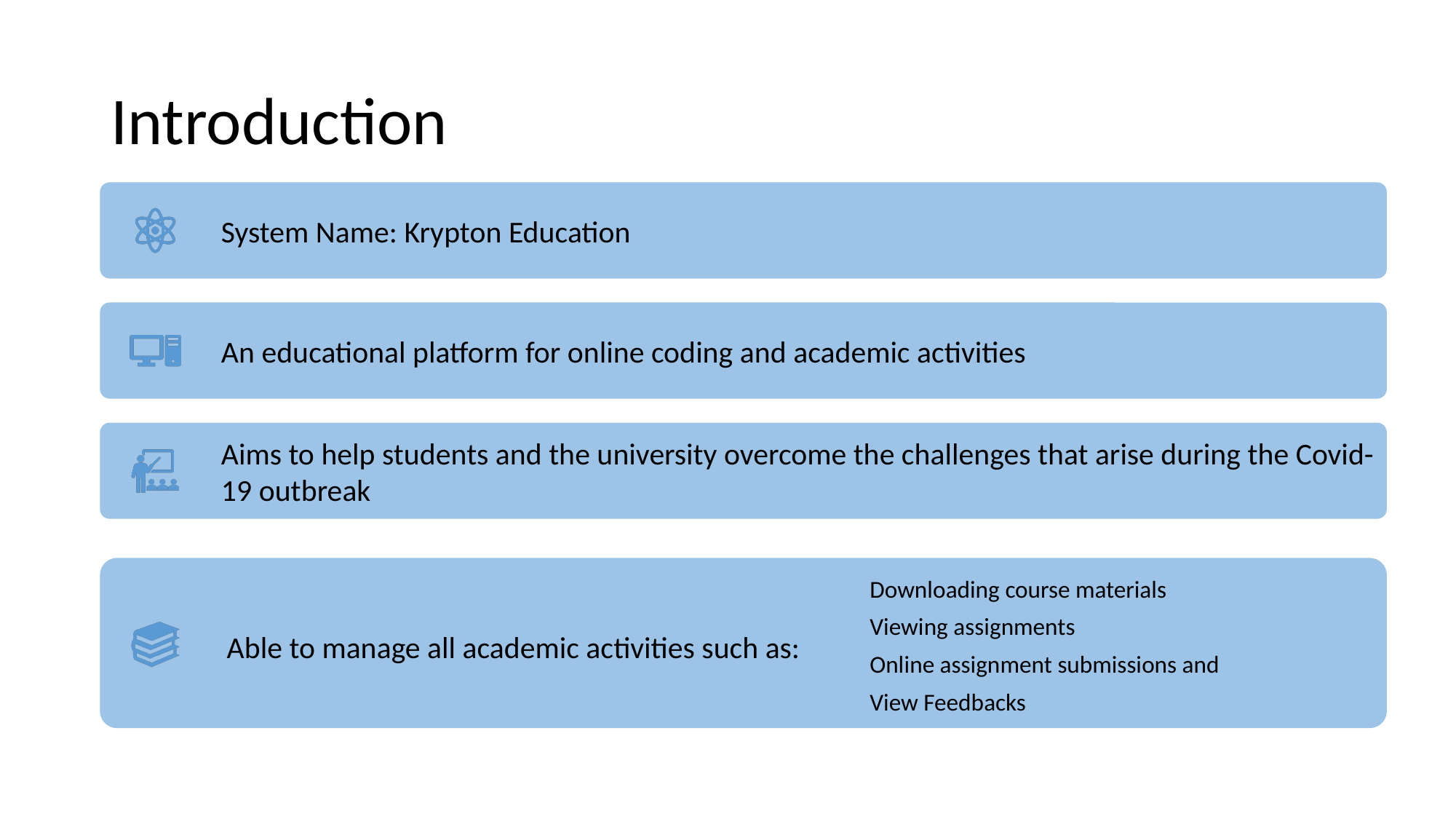

# Introduction
System Name: Krypton Education
An educational platform for online coding and academic activities
Aims to help students and the university overcome the challenges that arise during the Covid-19 outbreak
Able to manage all academic activities such as:
Downloading course materials
Viewing assignments
Online assignment submissions and
View Feedbacks